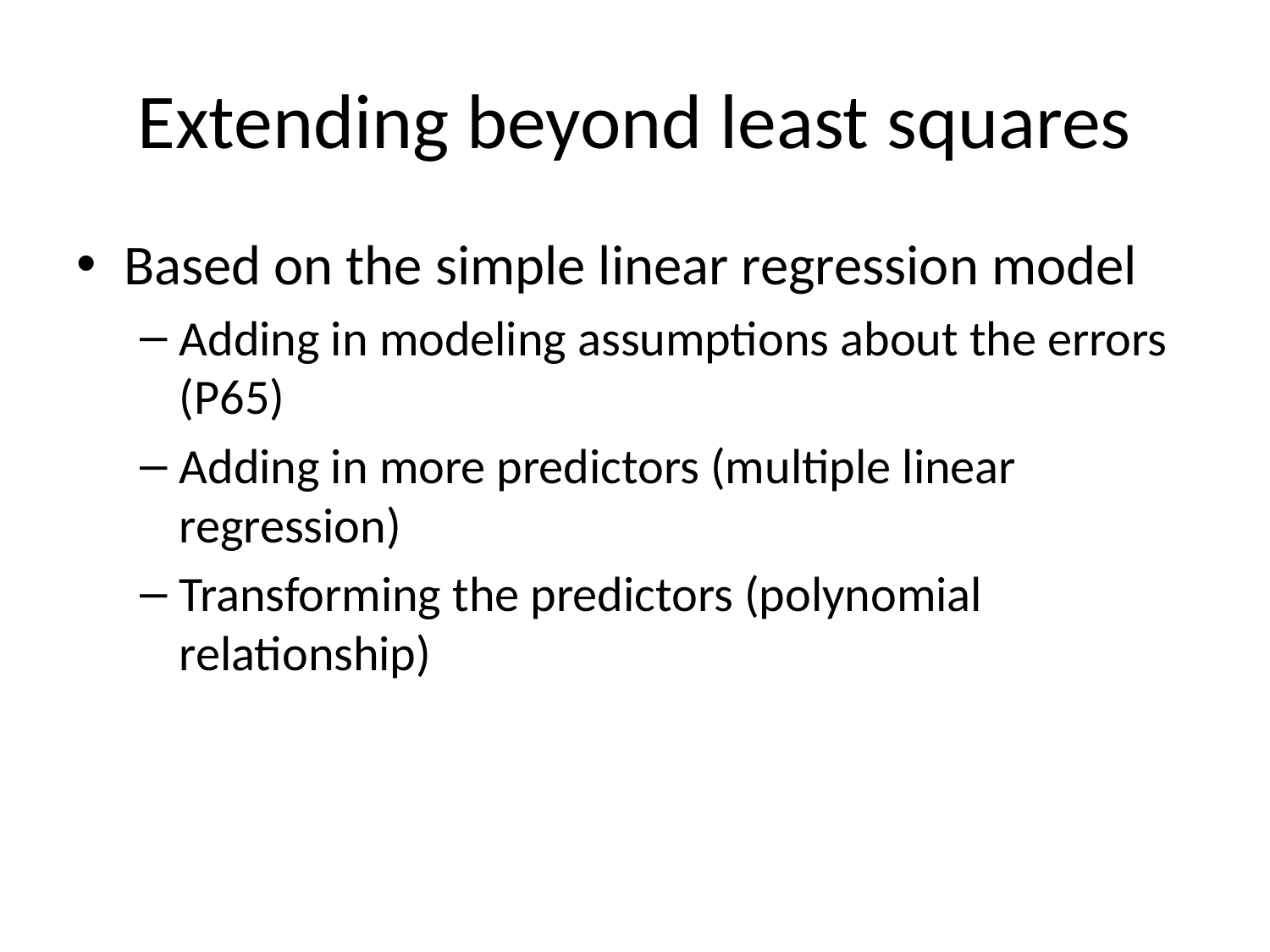

# Extending beyond least squares
Based on the simple linear regression model
Adding in modeling assumptions about the errors (P65)
Adding in more predictors (multiple linear regression)
Transforming the predictors (polynomial relationship)